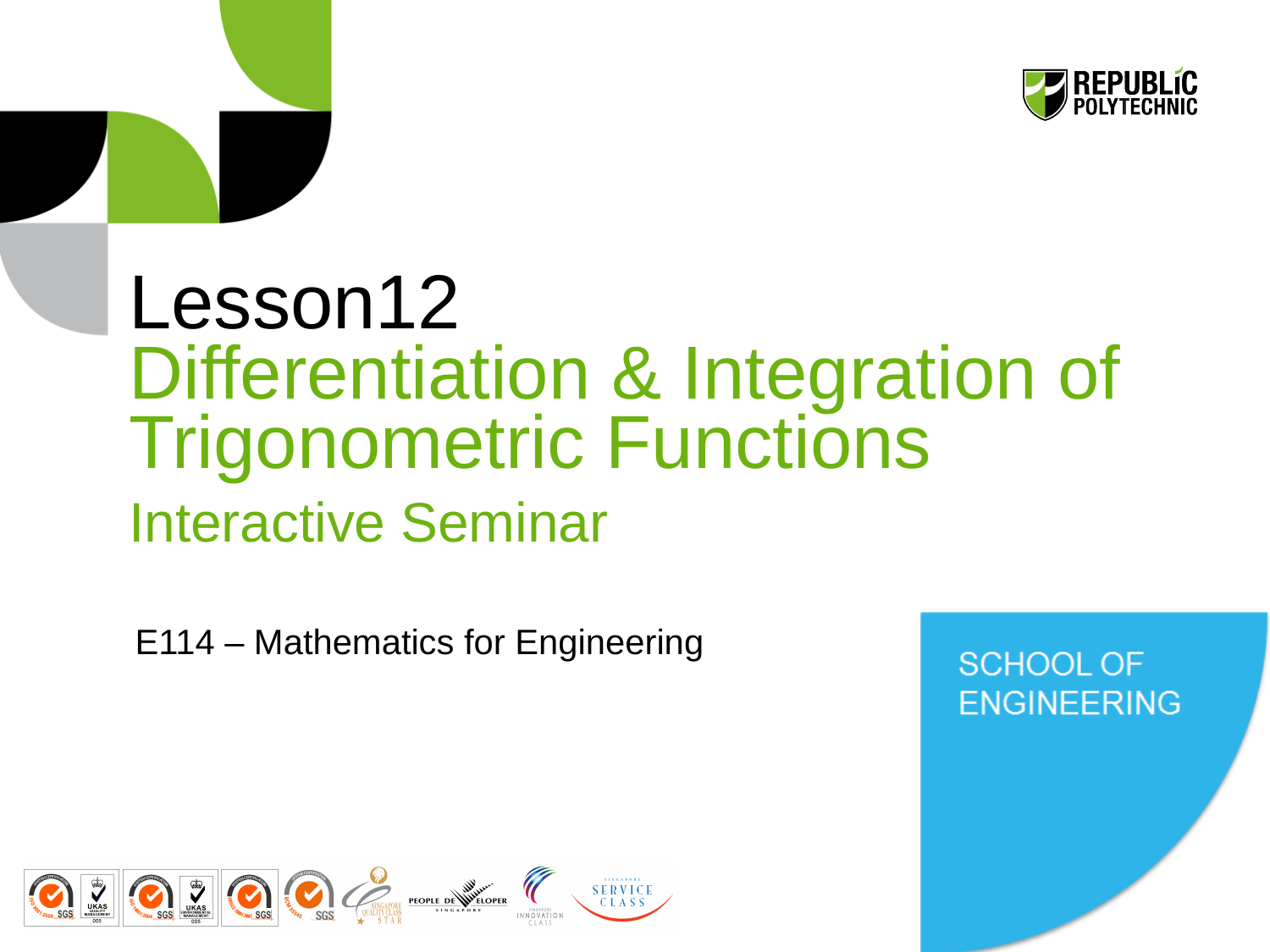

# Lesson12 Differentiation & Integration of Trigonometric Functions Interactive Seminar
E114 – Mathematics for Engineering